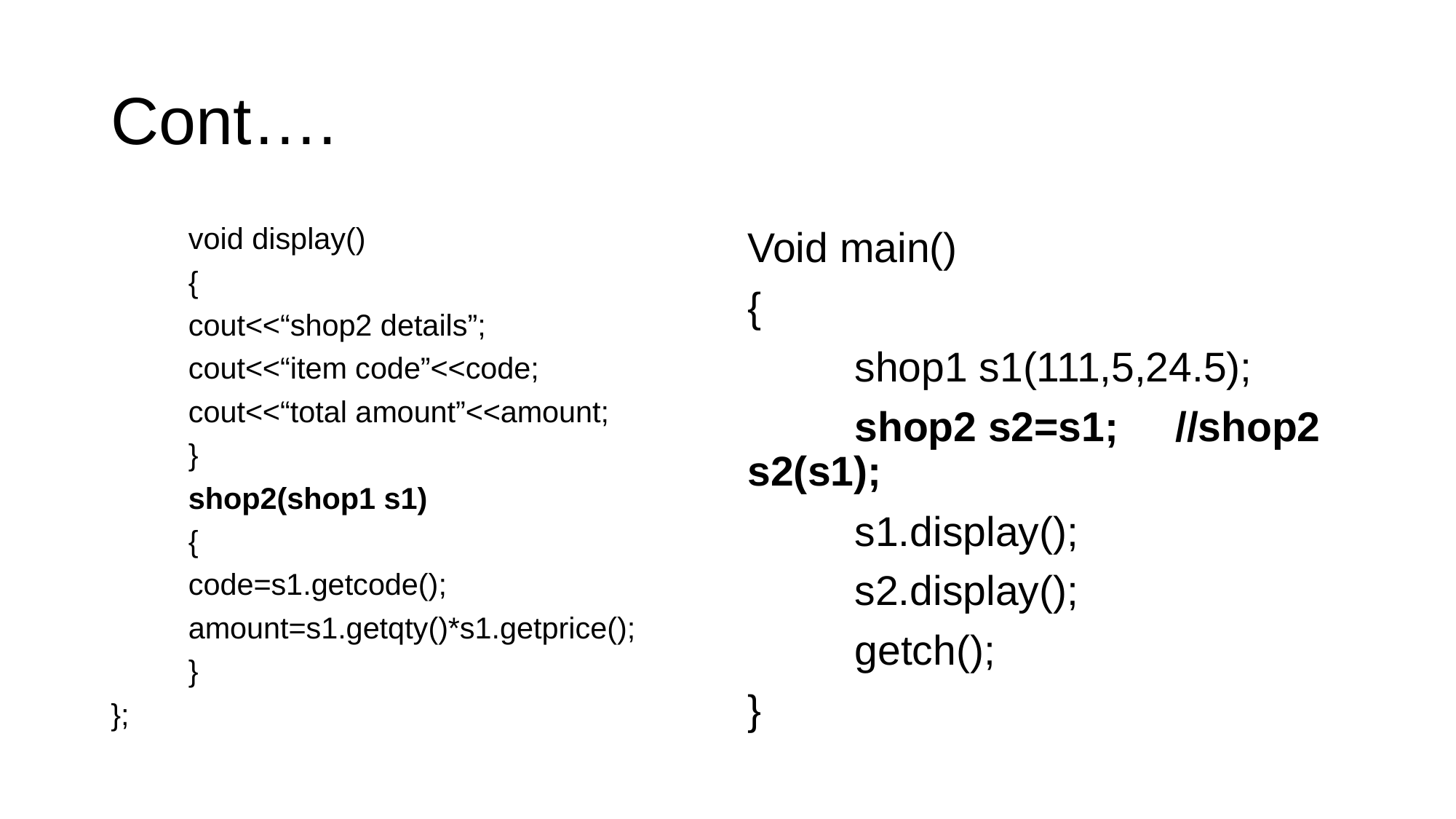

# Cont….
	void display()
	{
	cout<<“shop2 details”;
	cout<<“item code”<<code;
	cout<<“total amount”<<amount;
	}
	shop2(shop1 s1)
	{
	code=s1.getcode();
	amount=s1.getqty()*s1.getprice();
	}
};
Void main()
{
	shop1 s1(111,5,24.5);
	shop2 s2=s1;	//shop2 s2(s1);
	s1.display();
	s2.display();
	getch();
}